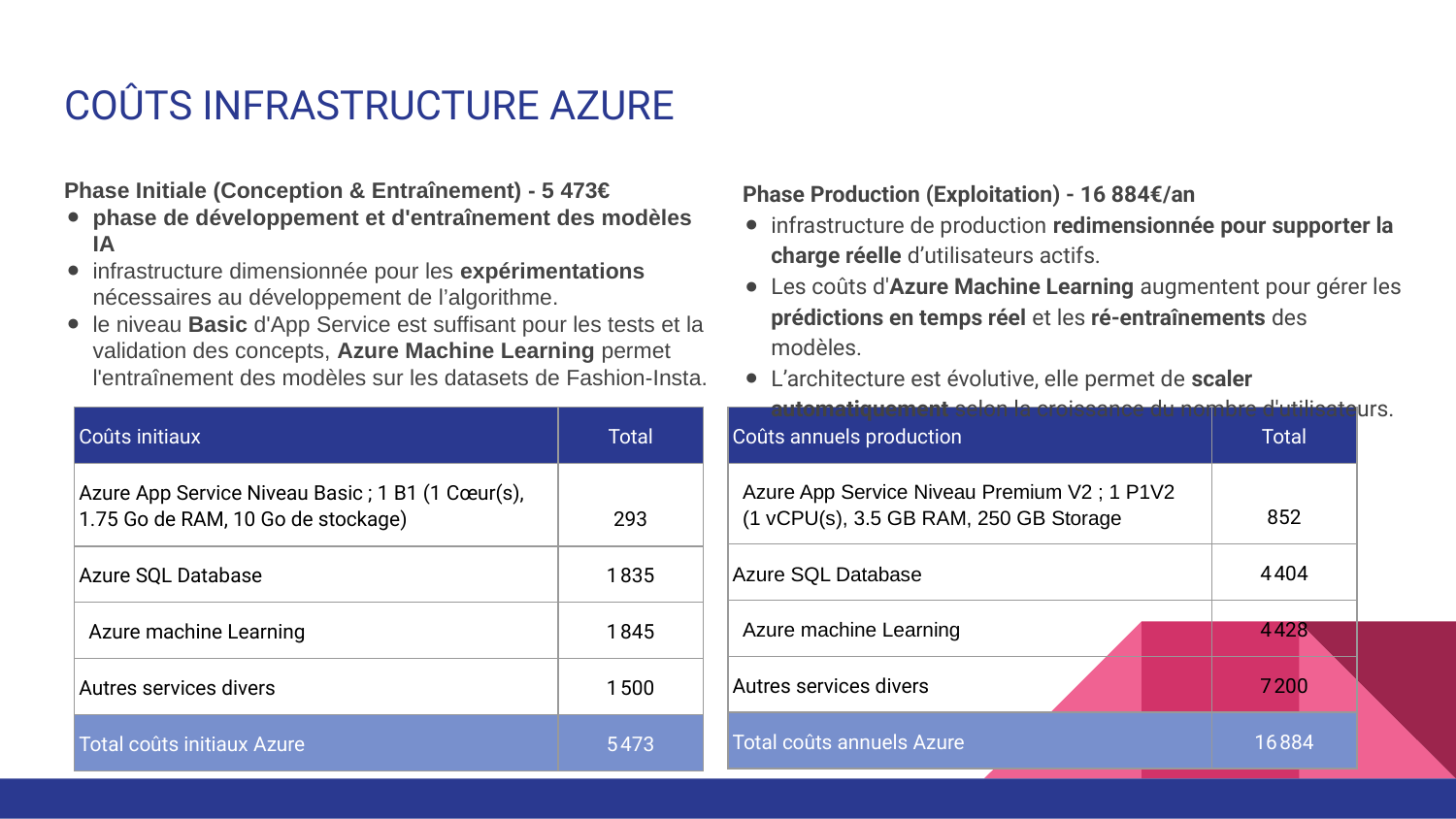

# COÛTS INFRASTRUCTURE AZURE
Phase Initiale (Conception & Entraînement) - 5 473€
phase de développement et d'entraînement des modèles IA
infrastructure dimensionnée pour les expérimentations nécessaires au développement de l’algorithme.
le niveau Basic d'App Service est suffisant pour les tests et la validation des concepts, Azure Machine Learning permet l'entraînement des modèles sur les datasets de Fashion-Insta.
Phase Production (Exploitation) - 16 884€/an
infrastructure de production redimensionnée pour supporter la charge réelle d’utilisateurs actifs.
Les coûts d'Azure Machine Learning augmentent pour gérer les prédictions en temps réel et les ré-entraînements des modèles.
L’architecture est évolutive, elle permet de scaler automatiquement selon la croissance du nombre d'utilisateurs.
| Coûts initiaux | Total |
| --- | --- |
| Azure App Service Niveau Basic ; 1 B1 (1 Cœur(s), 1.75 Go de RAM, 10 Go de stockage) | 293 |
| Azure SQL Database | 1 835 |
| Azure machine Learning | 1 845 |
| Autres services divers | 1 500 |
| Total coûts initiaux Azure | 5 473 |
| Coûts annuels production | Total |
| --- | --- |
| Azure App Service Niveau Premium V2 ; 1 P1V2 (1 vCPU(s), 3.5 GB RAM, 250 GB Storage | 852 |
| Azure SQL Database | 4 404 |
| Azure machine Learning | 4 428 |
| Autres services divers | 7 200 |
| Total coûts annuels Azure | 16 884 |